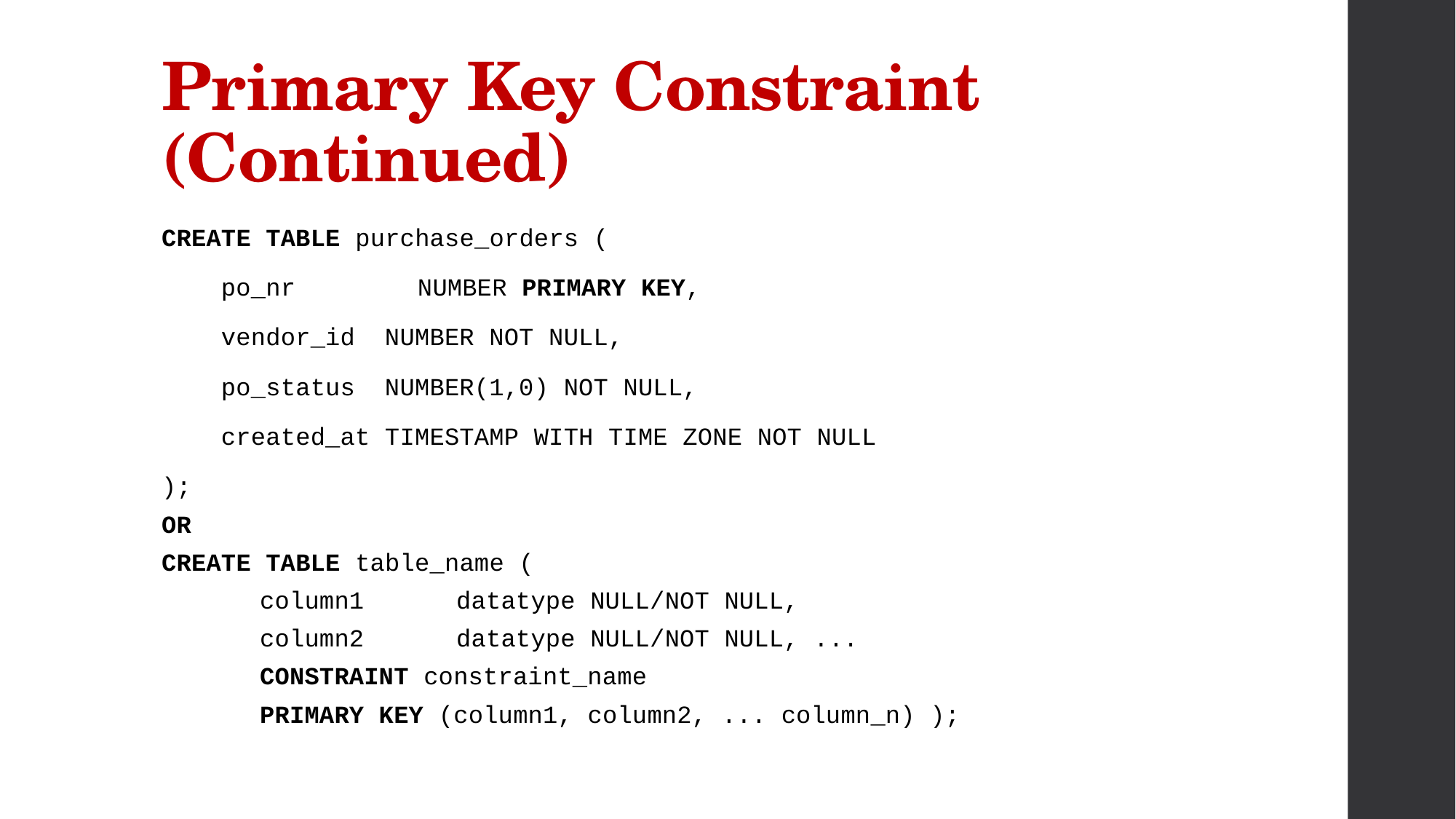

# Primary Key Constraint (Continued)
CREATE TABLE purchase_orders (
    po_nr 	    NUMBER PRIMARY KEY,
    vendor_id  NUMBER NOT NULL,
    po_status  NUMBER(1,0) NOT NULL,
    created_at TIMESTAMP WITH TIME ZONE NOT NULL
);
OR
CREATE TABLE table_name (
	column1 	datatype NULL/NOT NULL,
	column2 	datatype NULL/NOT NULL, ...
	CONSTRAINT constraint_name
	PRIMARY KEY (column1, column2, ... column_n) );